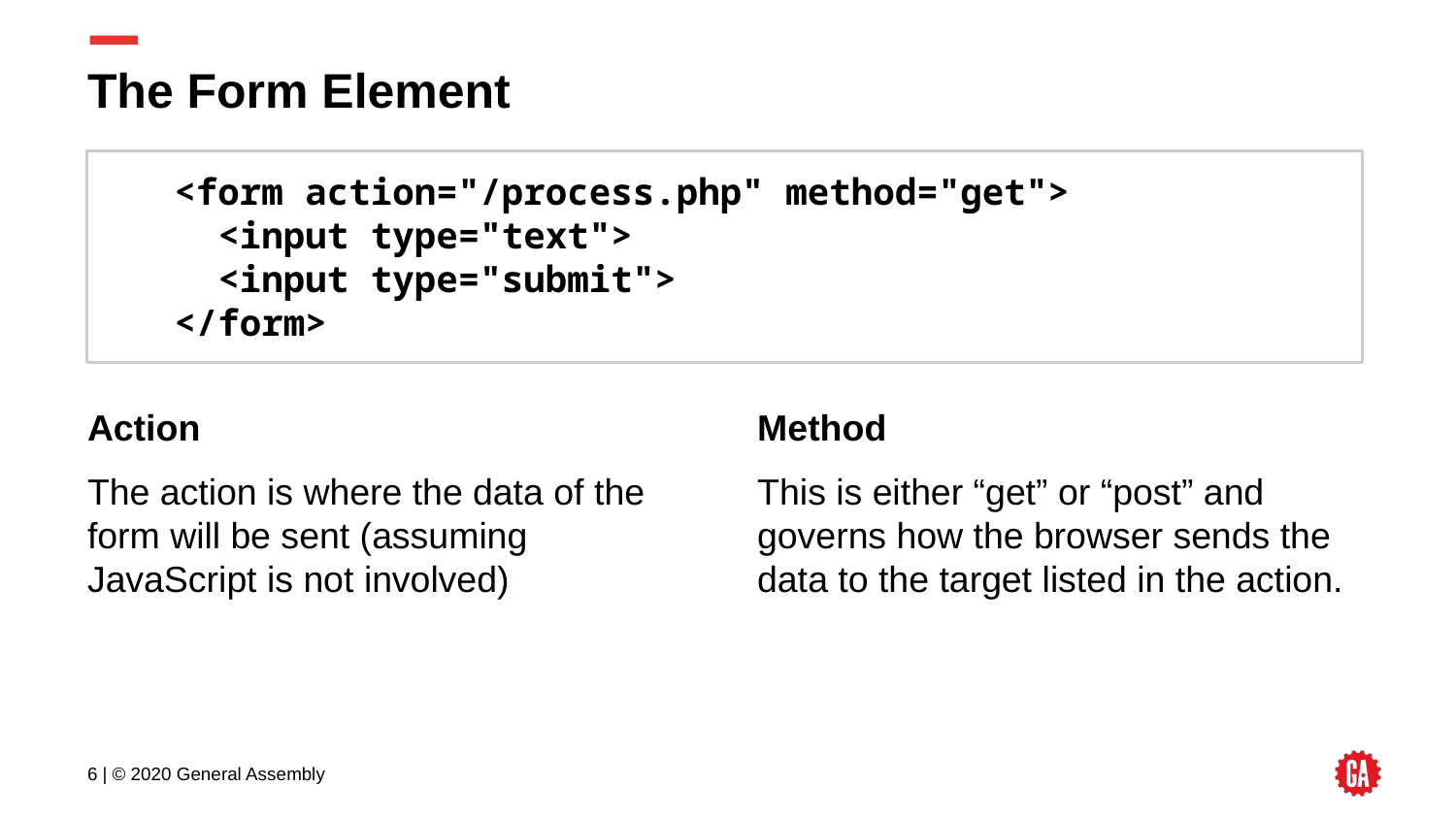

# The Form Element
<form action="/process.php" method="get">
  <input type="text">
  <input type="submit">
</form>
Action
The action is where the data of the form will be sent (assuming JavaScript is not involved)

Method
This is either “get” or “post” and governs how the browser sends the data to the target listed in the action.

6 | © 2020 General Assembly